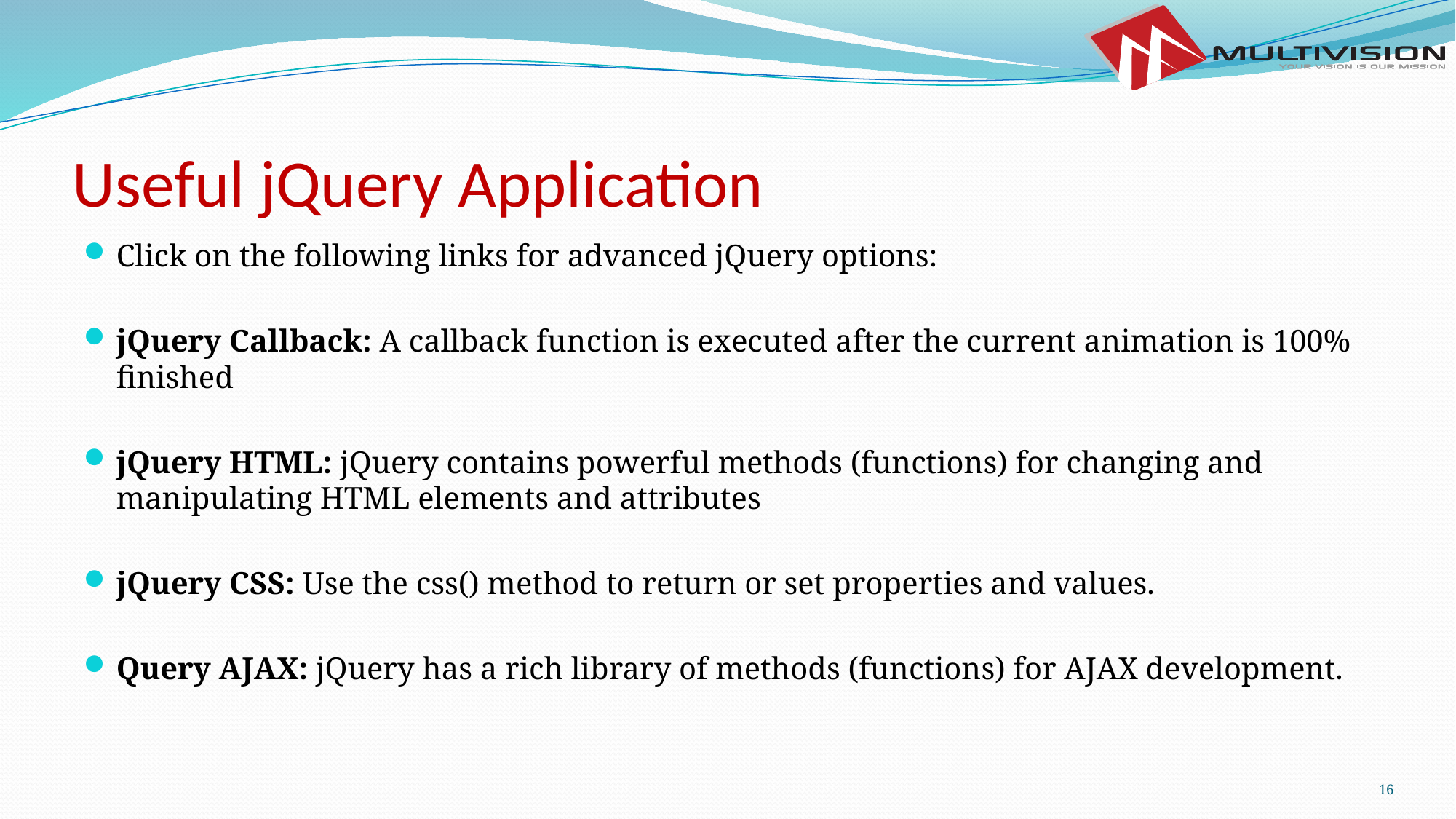

# Useful jQuery Application
Click on the following links for advanced jQuery options:

jQuery Callback: A callback function is executed after the current animation is 100% finished

jQuery HTML: jQuery contains powerful methods (functions) for changing and manipulating HTML elements and attributes

jQuery CSS: Use the css() method to return or set properties and values.

Query AJAX: jQuery has a rich library of methods (functions) for AJAX development.